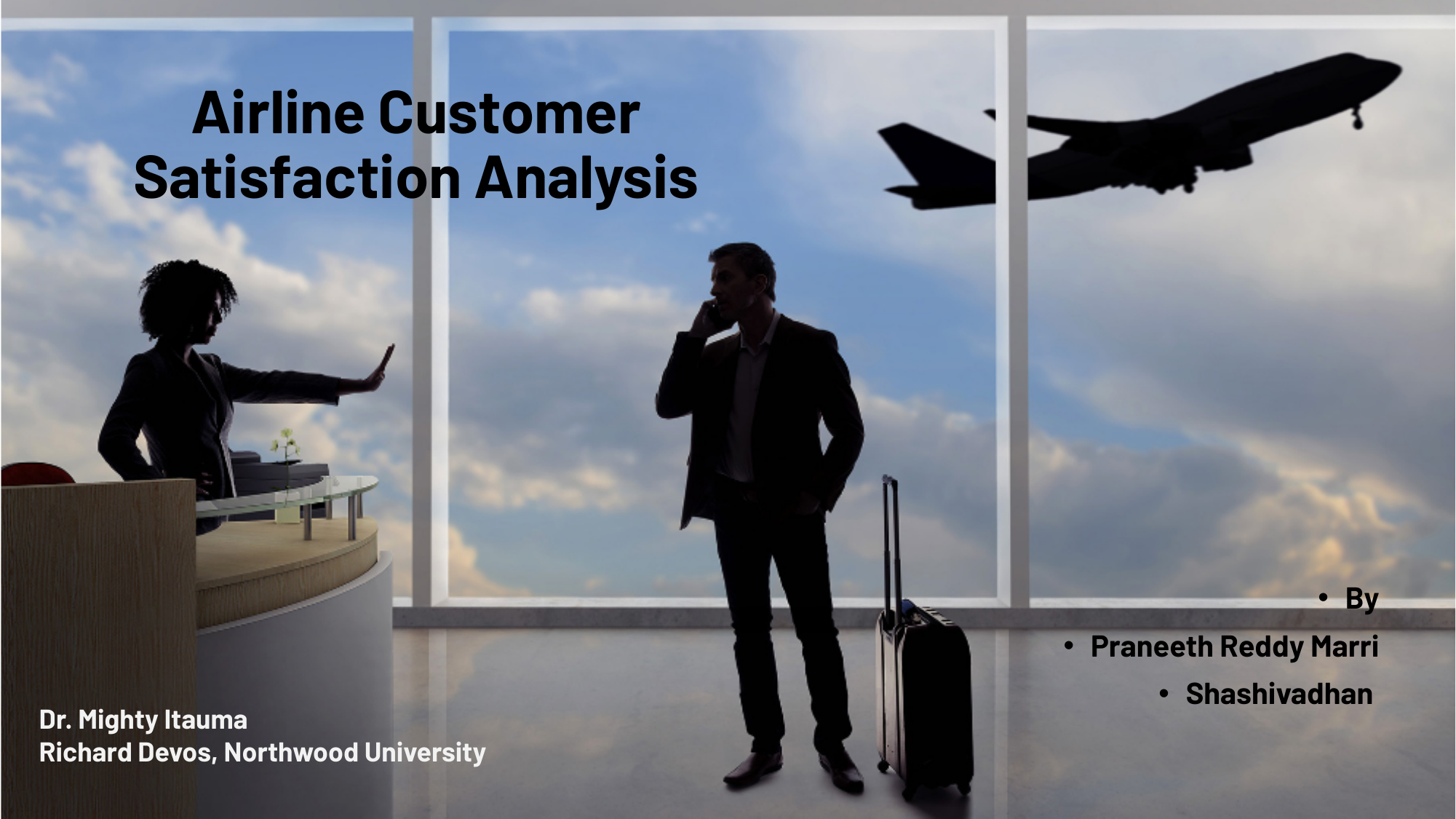

# Airline Customer Satisfaction Analysis
By
Praneeth Reddy Marri
Shashivadhan
Dr. Mighty Itauma
Richard Devos, Northwood University